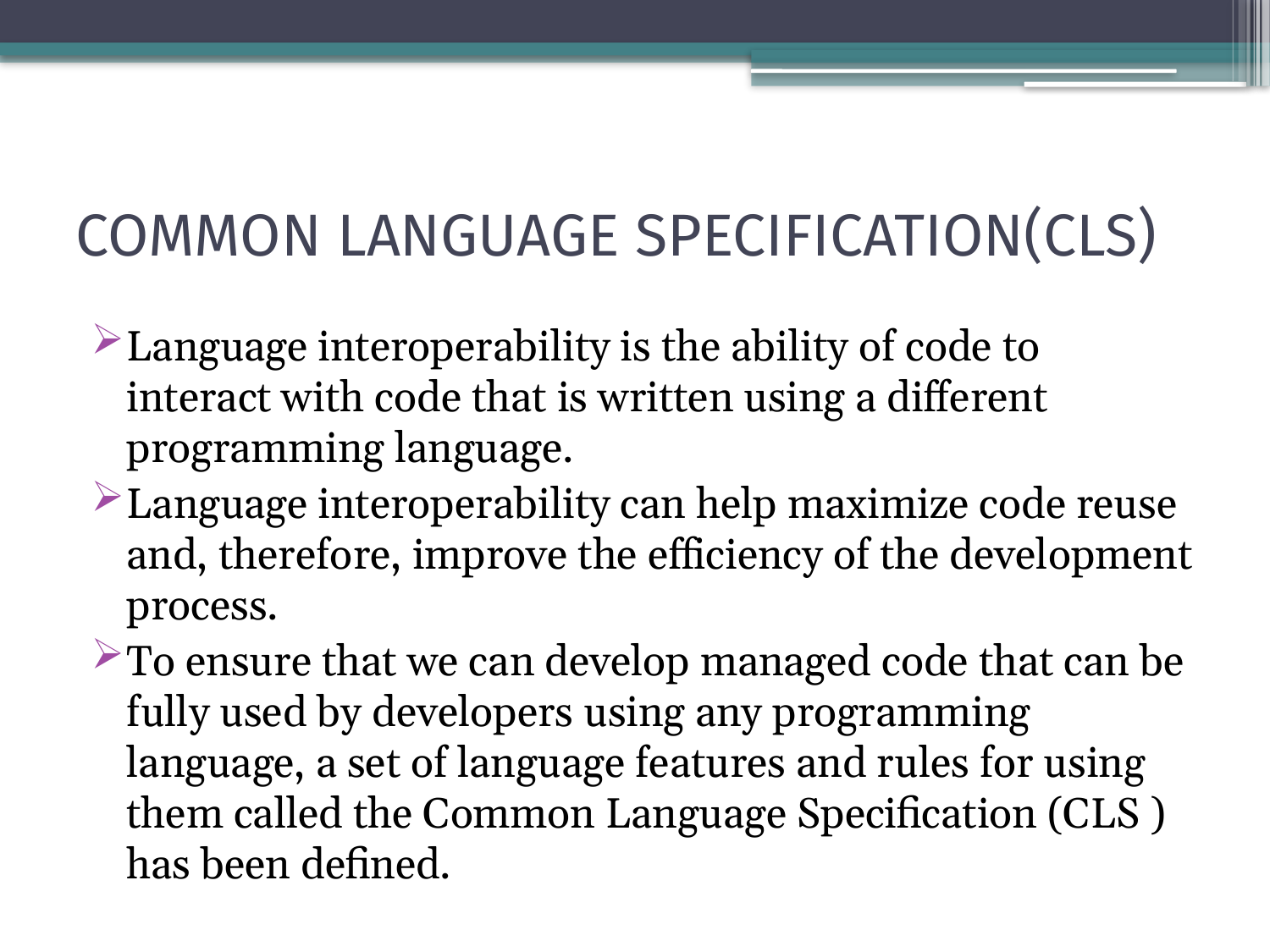

# COMMON LANGUAGE SPECIFICATION(CLS)
Language interoperability is the ability of code to interact with code that is written using a different programming language.
Language interoperability can help maximize code reuse and, therefore, improve the efficiency of the development process.
To ensure that we can develop managed code that can be fully used by developers using any programming language, a set of language features and rules for using them called the Common Language Specification (CLS ) has been defined.